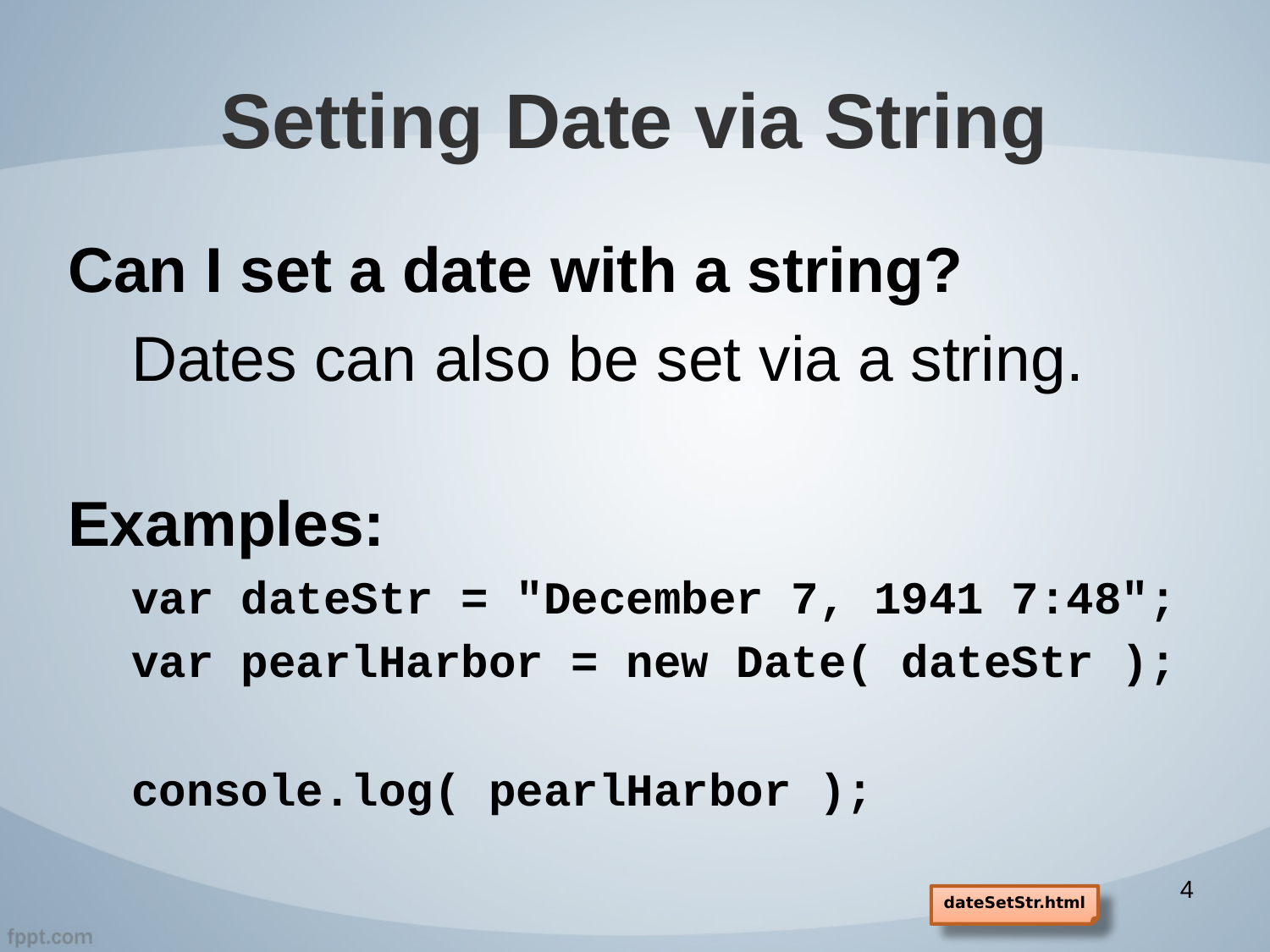

# Setting Date via String
Can I set a date with a string?
Dates can also be set via a string.
Examples:
var dateStr = "December 7, 1941 7:48";
var pearlHarbor = new Date( dateStr );

console.log( pearlHarbor );
4
dateSetStr.html